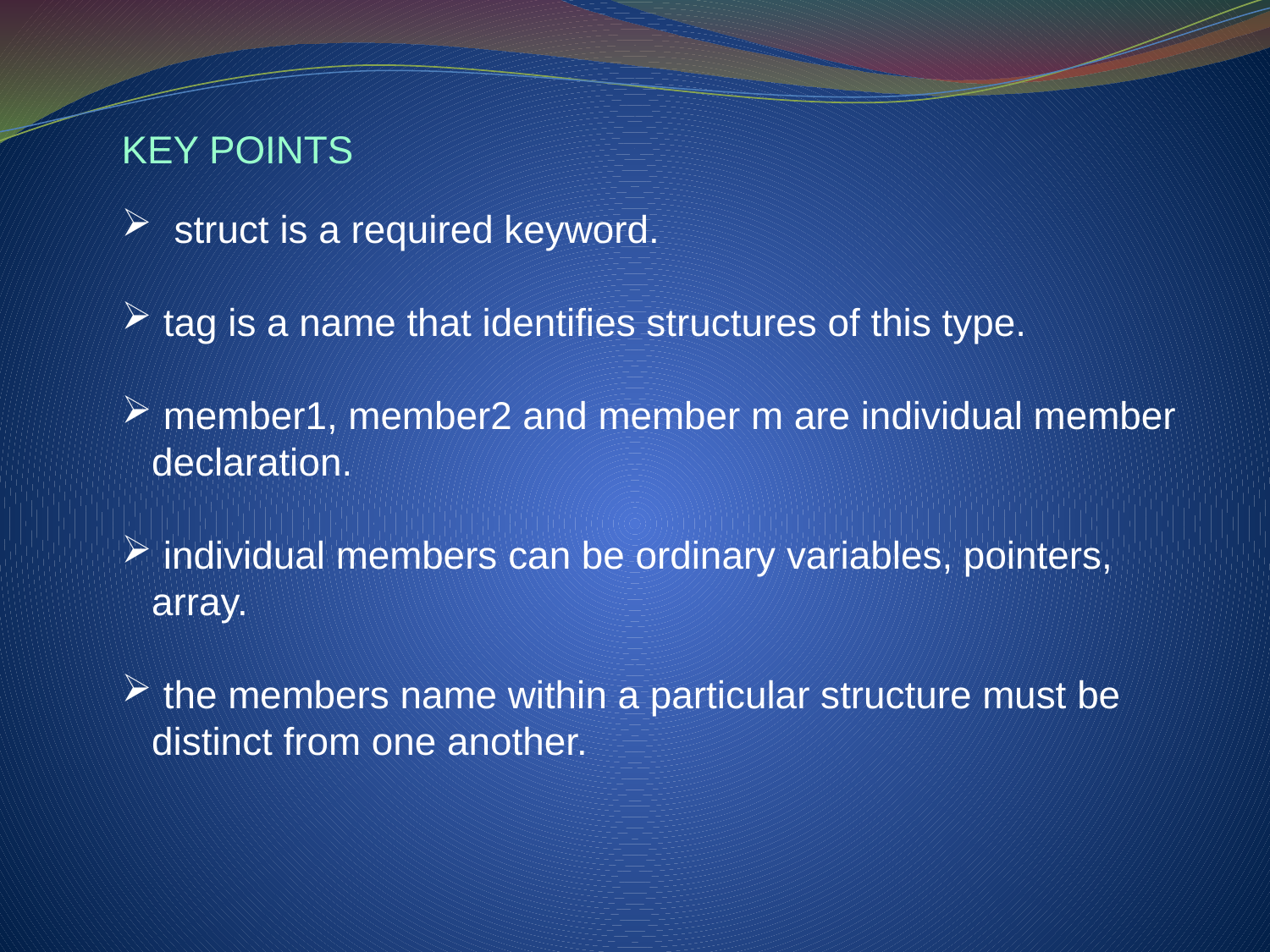

KEY POINTS
  struct is a required keyword.

 tag is a name that identifies structures of this type.

 member1, member2 and member m are individual member declaration.

 individual members can be ordinary variables, pointers, array.

 the members name within a particular structure must be distinct from one another.